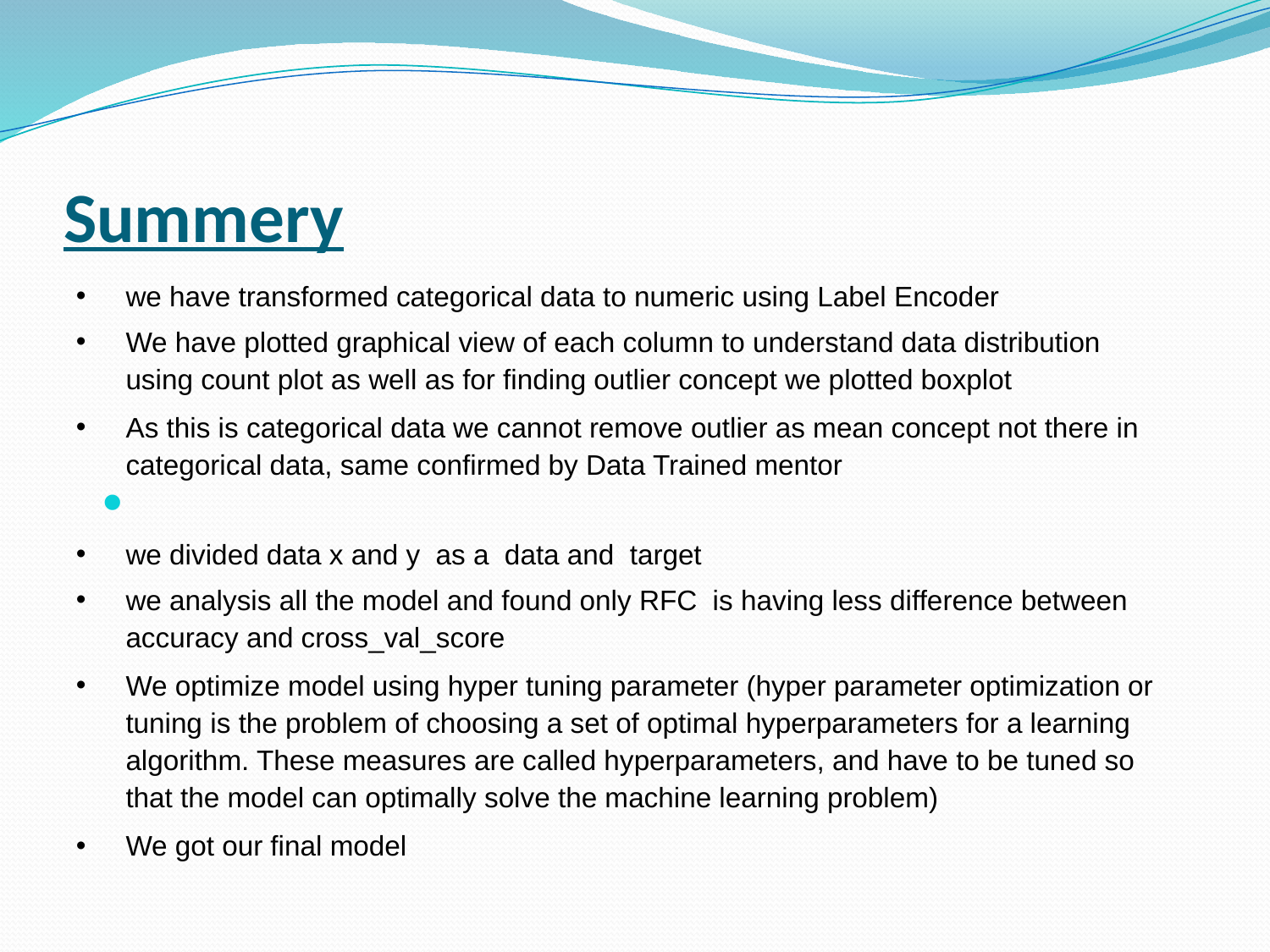

# Summery
we have transformed categorical data to numeric using Label Encoder
We have plotted graphical view of each column to understand data distribution using count plot as well as for finding outlier concept we plotted boxplot
As this is categorical data we cannot remove outlier as mean concept not there in categorical data, same confirmed by Data Trained mentor

we divided data x and y  as a  data and  target
we analysis all the model and found only RFC  is having less difference between accuracy and cross_val_score
We optimize model using hyper tuning parameter (hyper parameter optimization or tuning is the problem of choosing a set of optimal hyperparameters for a learning algorithm. These measures are called hyperparameters, and have to be tuned so that the model can optimally solve the machine learning problem)
We got our final model